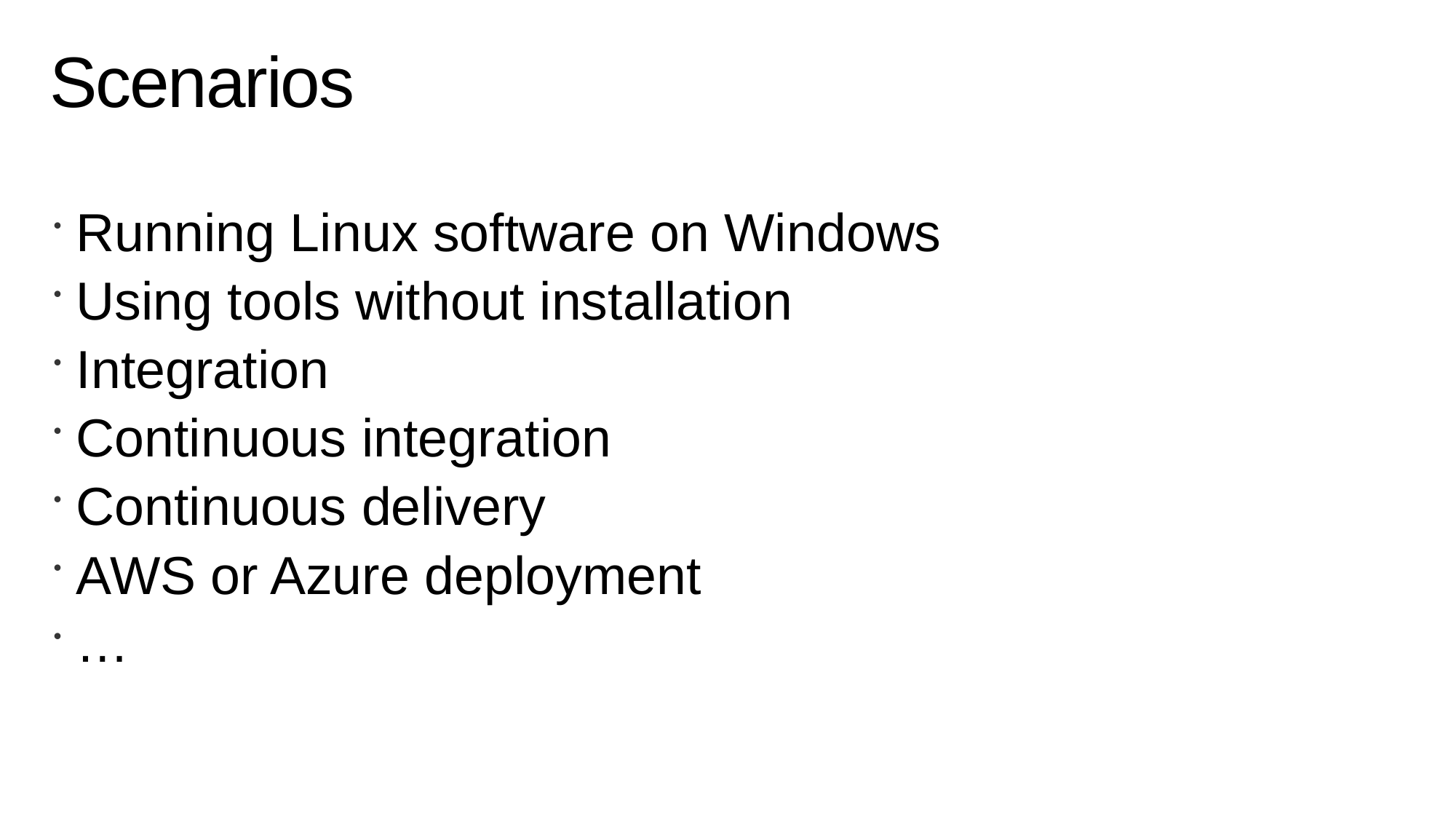

# Scenarios
Running Linux software on Windows
Using tools without installation
Integration
Continuous integration
Continuous delivery
AWS or Azure deployment
…